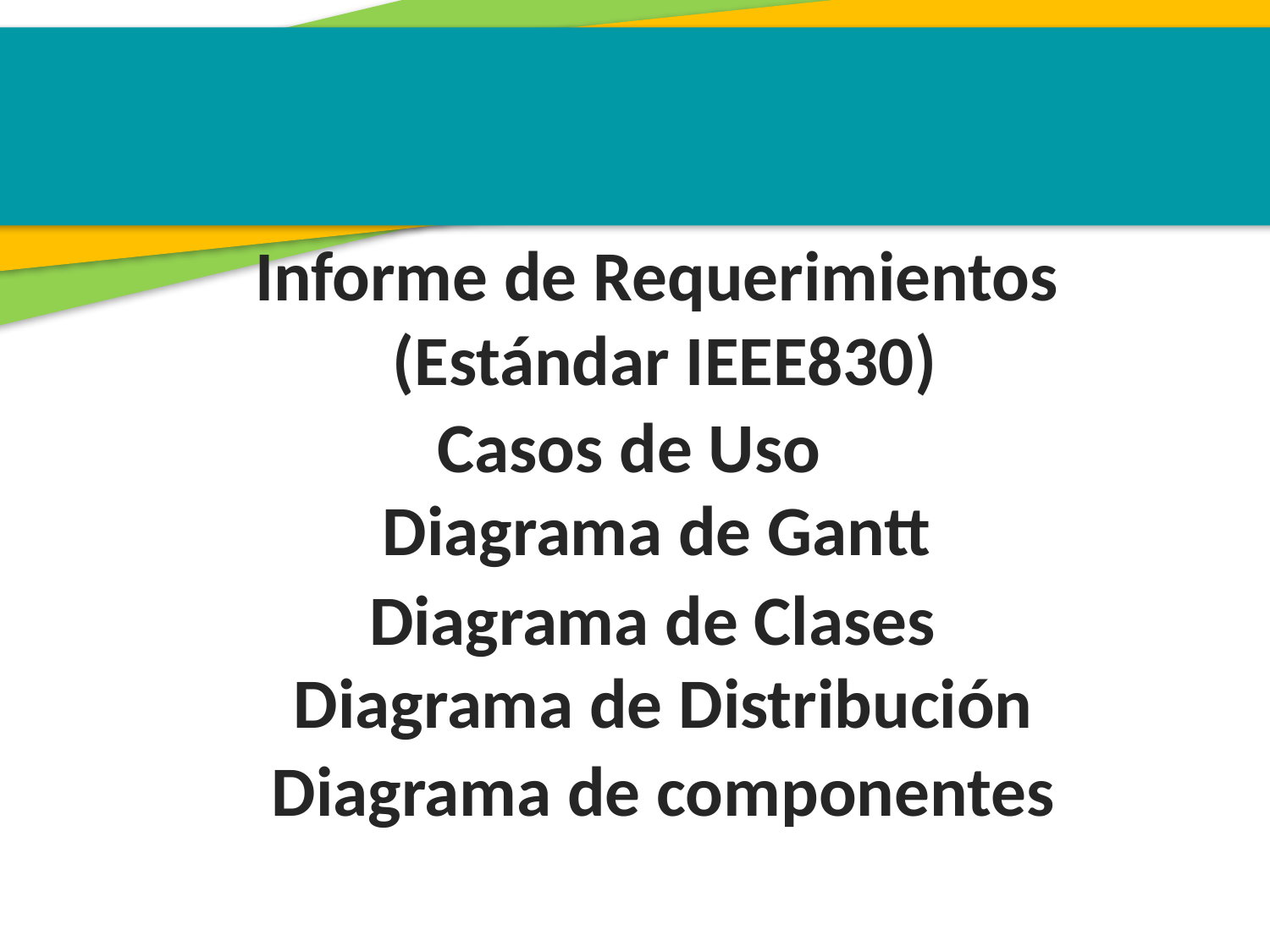

Informe de Requerimientos
 (Estándar IEEE830)
Casos de Uso
Diagrama de Gantt
Diagrama de Clases
Diagrama de Distribución
Diagrama de componentes